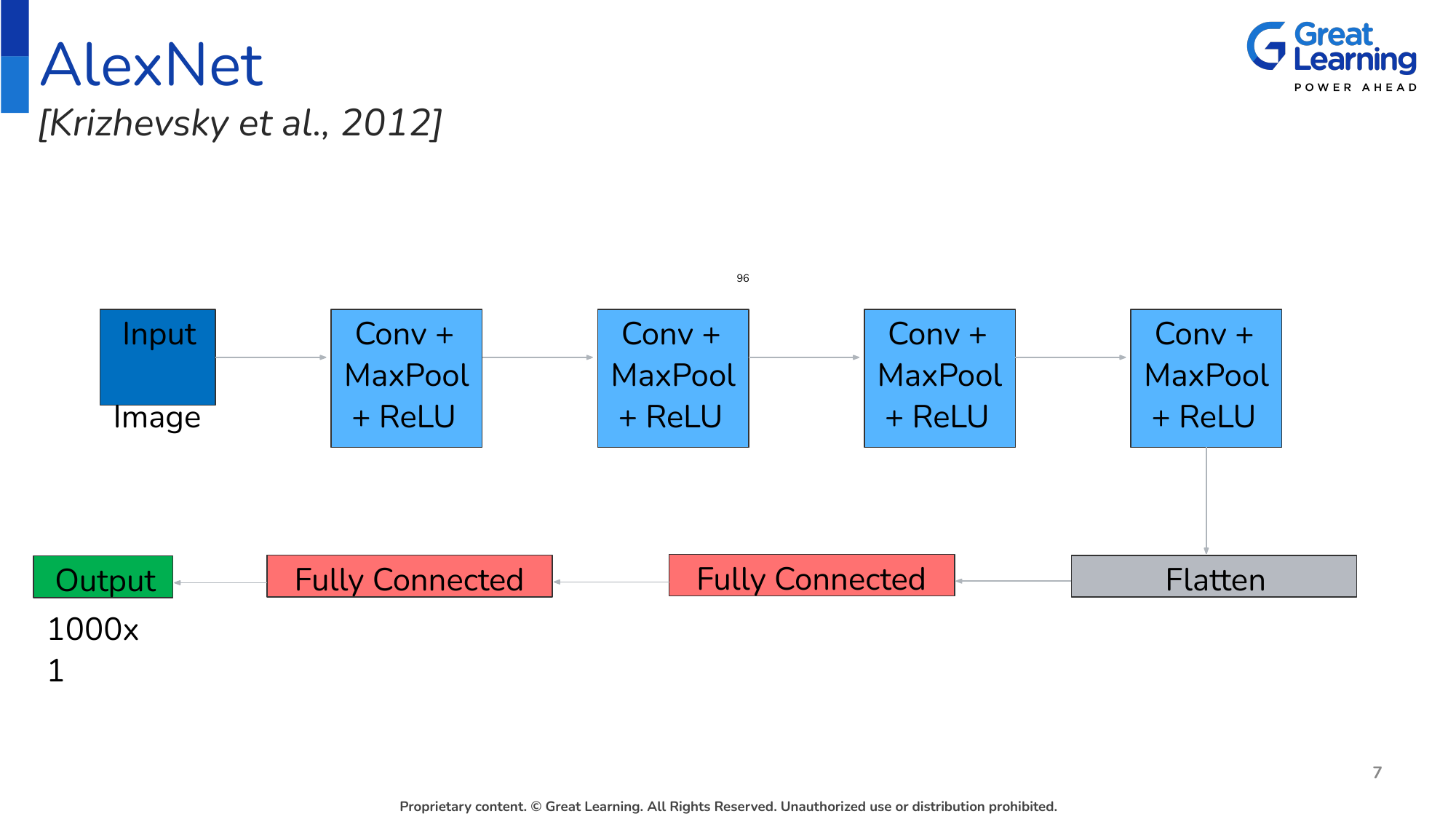

# AlexNet
[Krizhevsky et al., 2012]
96
Input  Image
Conv +  MaxPool
+ ReLU
Conv +  MaxPool
+ ReLU
Conv +  MaxPool
+ ReLU
Conv +  MaxPool
+ ReLU

Fully Connected
Fully Connected
Flatten
Output

1000x
1
7